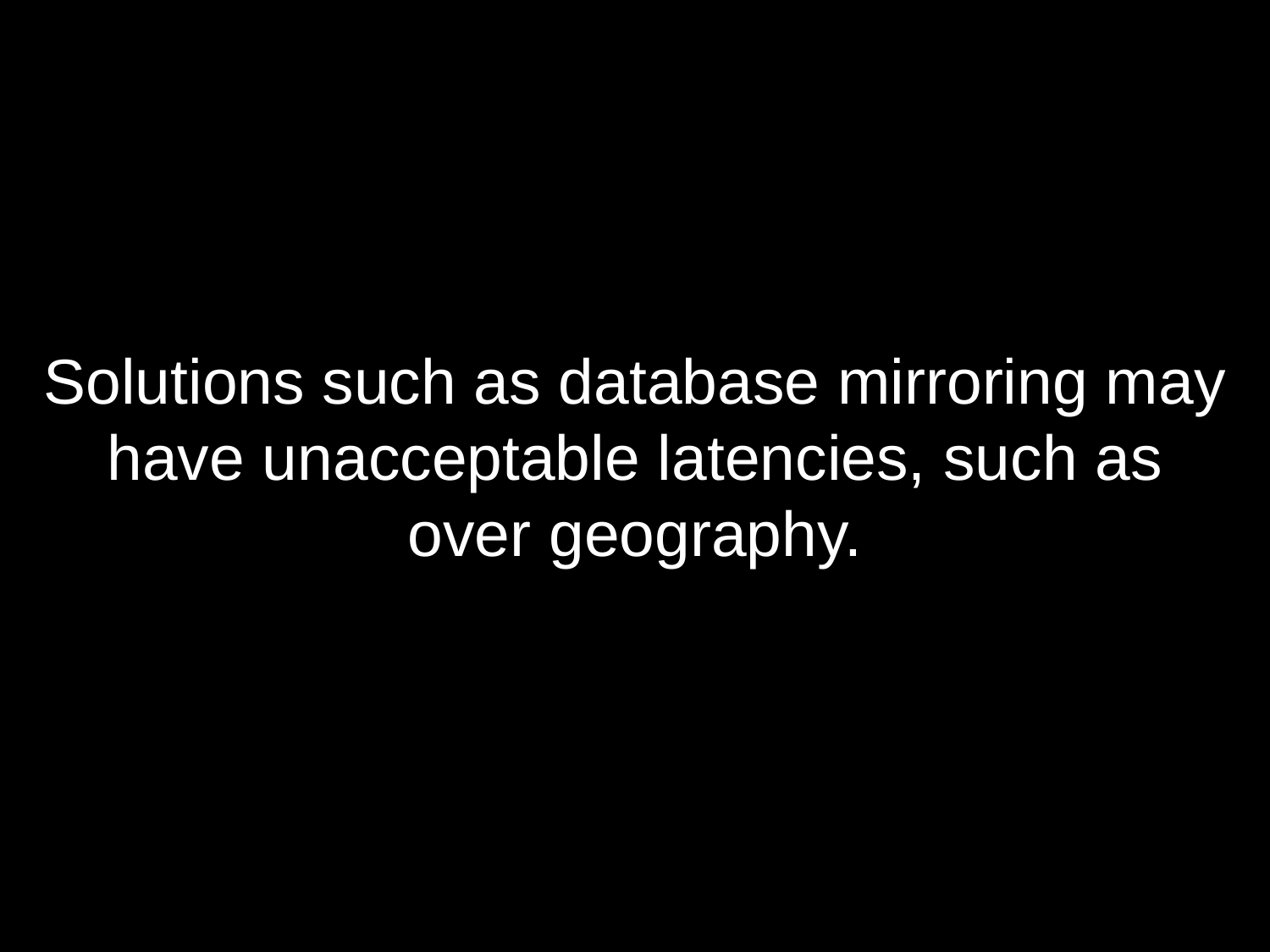

# Solutions such as database mirroring may have unacceptable latencies, such as over geography.